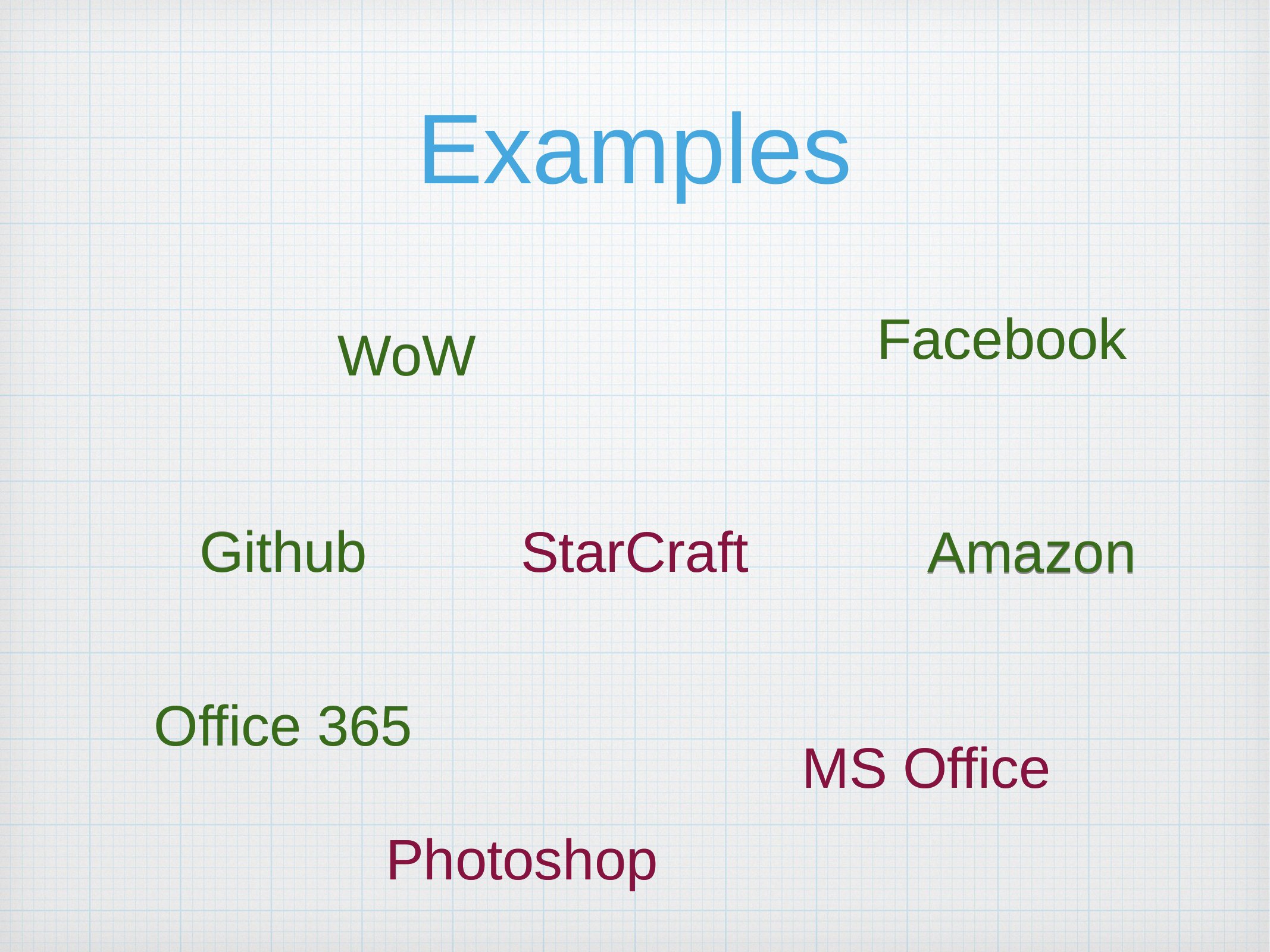

# Examples
Facebook
Facebook
WoW
WoW
Github
Github
StarCraft
StarCraft
Amazon
Amazon
Office 365
Office 365
MS Office
MS Office
Photoshop
Photoshop